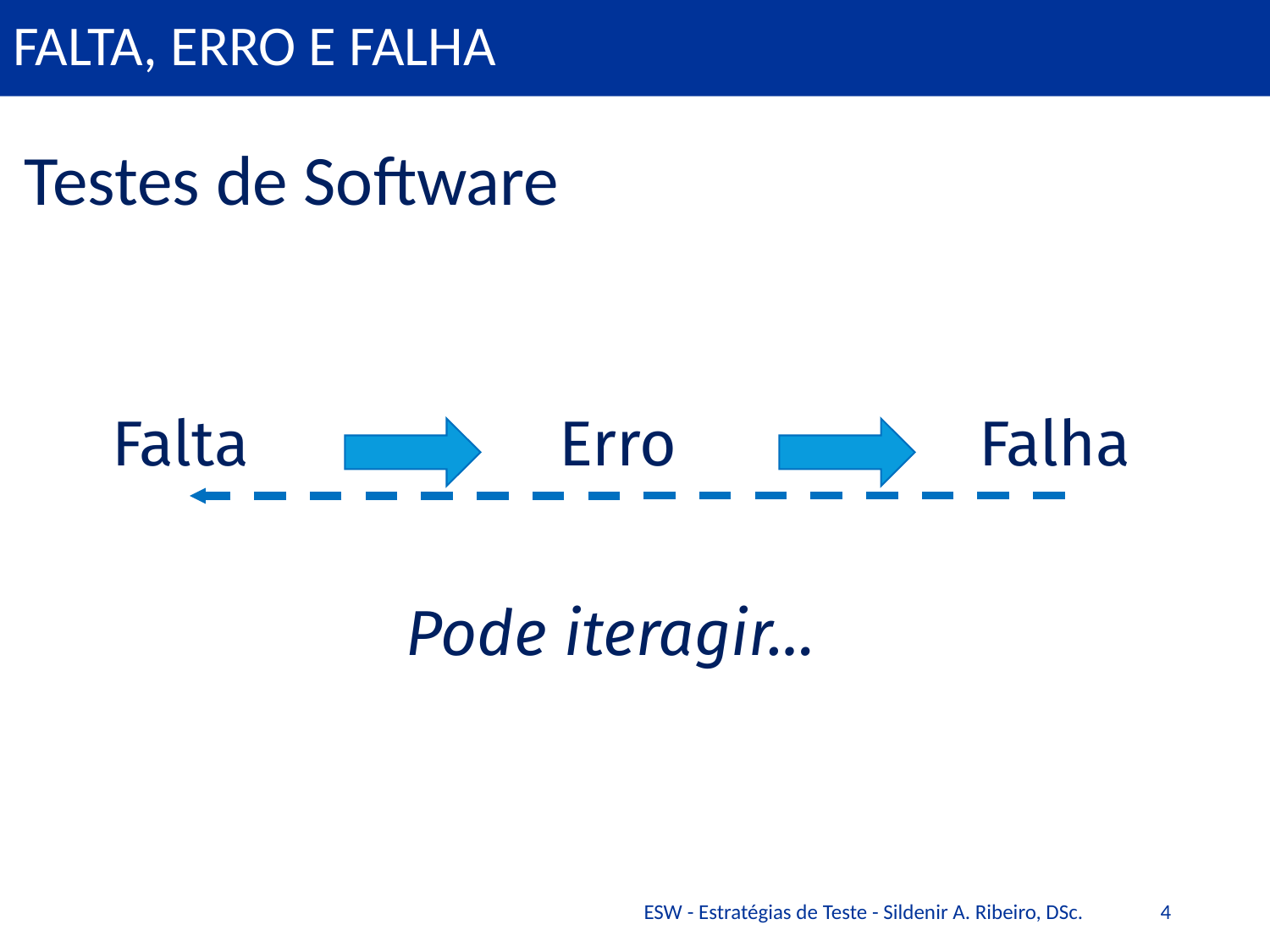

# Falta, erro e falha
Testes de Software
Falta
Erro

Falha

Pode iteragir…
ESW - Estratégias de Teste - Sildenir A. Ribeiro, DSc.
4